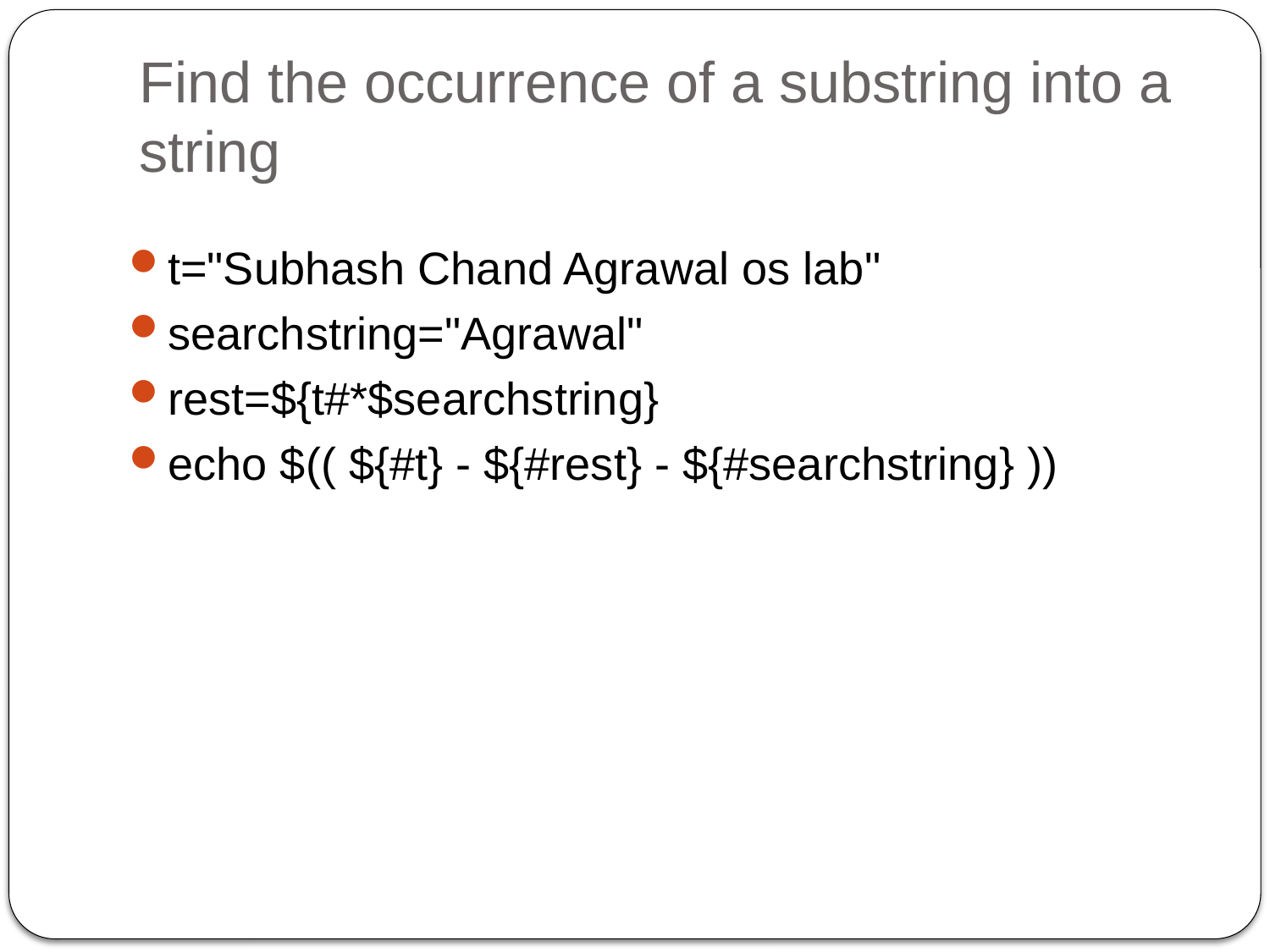

# Find the occurrence of a substring into a string
t="Subhash Chand Agrawal os lab"
searchstring="Agrawal"
rest=${t#*$searchstring}
echo $(( ${#t} - ${#rest} - ${#searchstring} ))